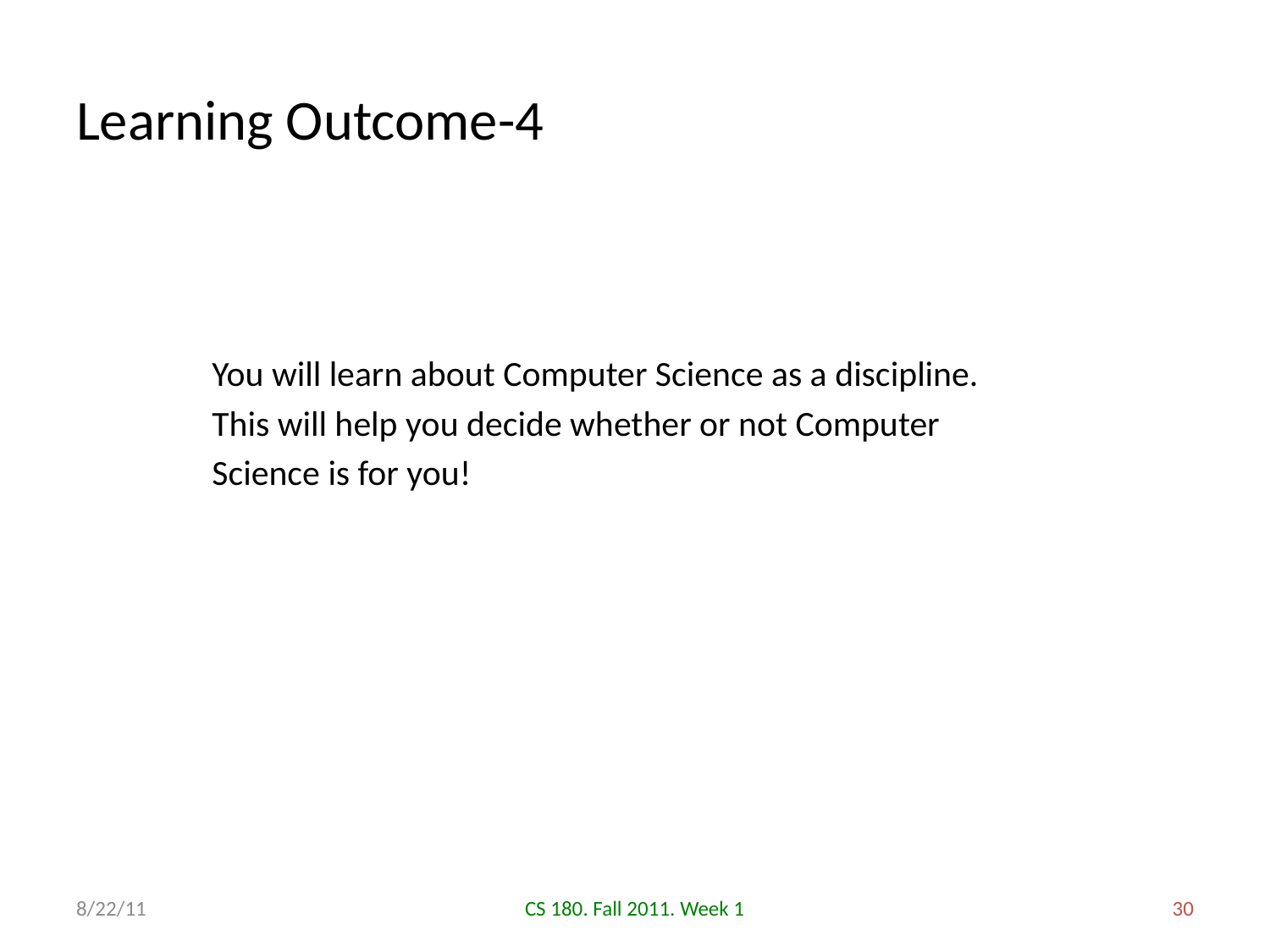

# Learning Outcome-4
You will learn about Computer Science as a discipline. This will help you decide whether or not Computer Science is for you!
8/22/11
CS 180. Fall 2011. Week 1
30